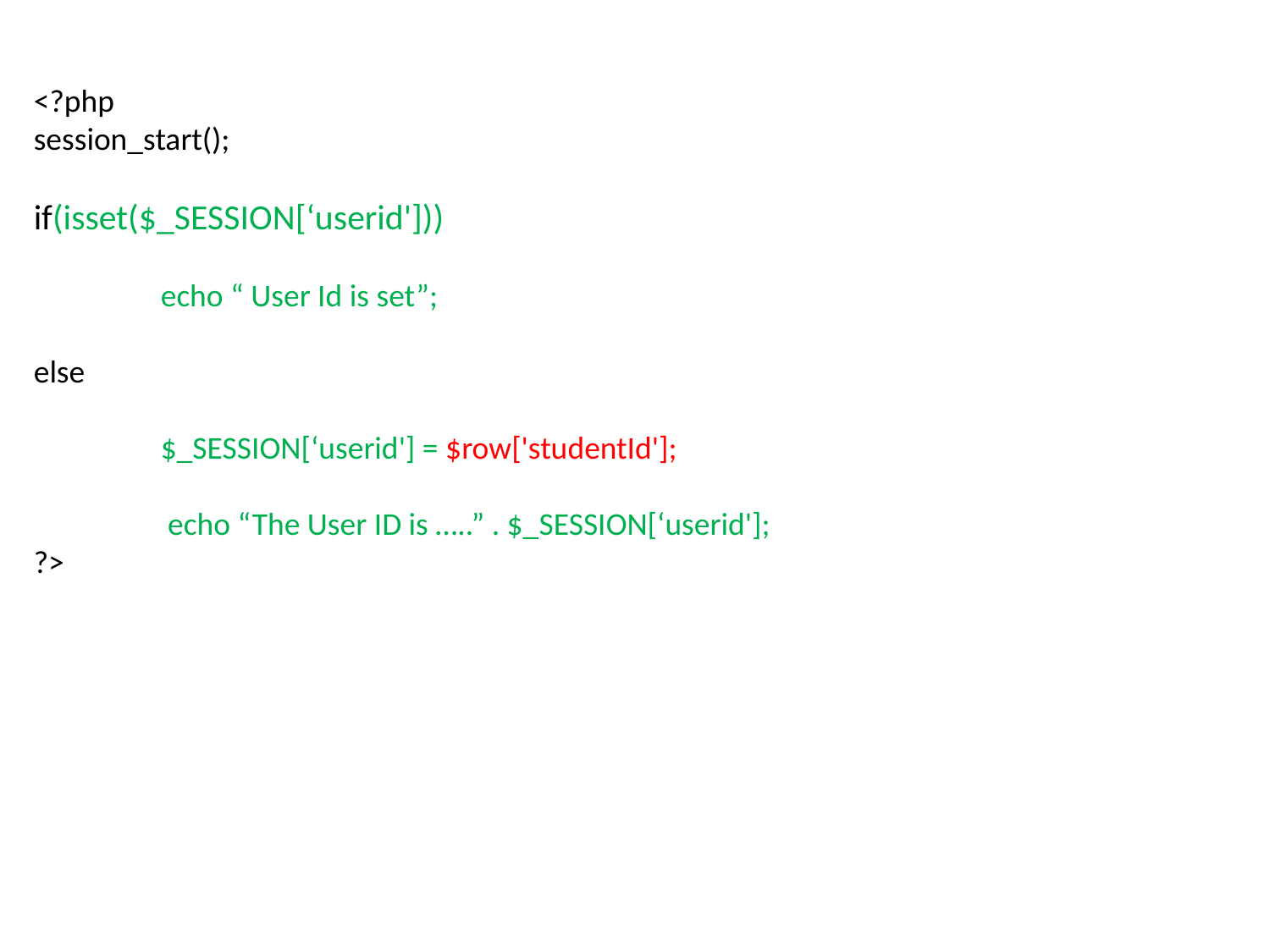

<?php
session_start();
if(isset($_SESSION[‘userid']))
	echo “ User Id is set”;

else
	$_SESSION[‘userid'] = $row['studentId'];
	 echo “The User ID is …..” . $_SESSION[‘userid'];
?>